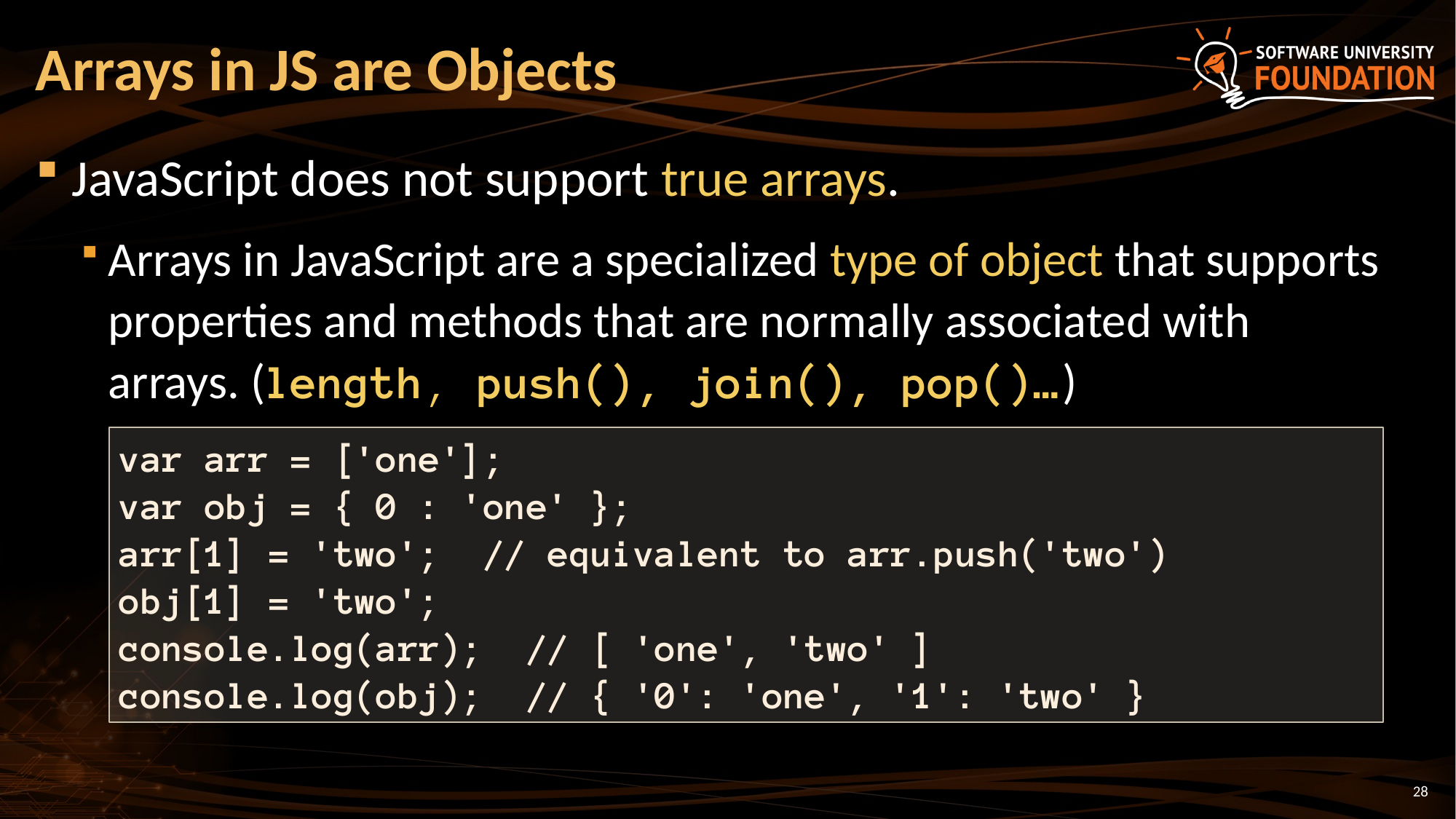

# Arrays in JS are Objects
JavaScript does not support true arrays.
Arrays in JavaScript are a specialized type of object that supports properties and methods that are normally associated with arrays. (length, push(), join(), pop()…)

var arr = ['one'];
var obj = { 0 : 'one' };
arr[1] = 'two';  // equivalent to arr.push('two')
obj[1] = 'two';
console.log(arr);  // [ 'one', 'two' ]
console.log(obj);  // { '0': 'one', '1': 'two' }
28